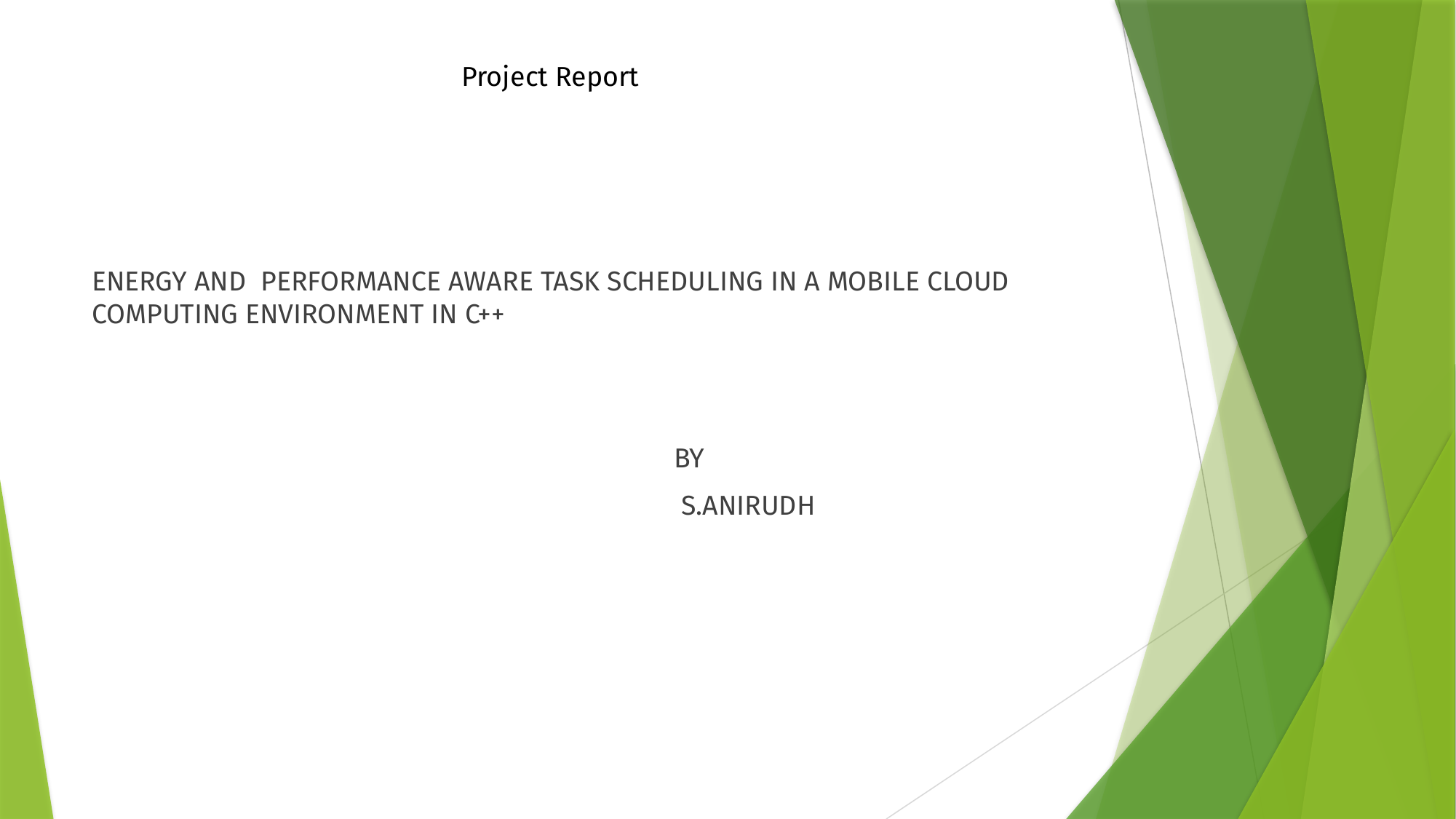

Project Report
ENERGY AND  PERFORMANCE AWARE TASK SCHEDULING IN A MOBILE CLOUD COMPUTING ENVIRONMENT IN C++

                                                                                BY
                                                                                 S.ANIRUDH